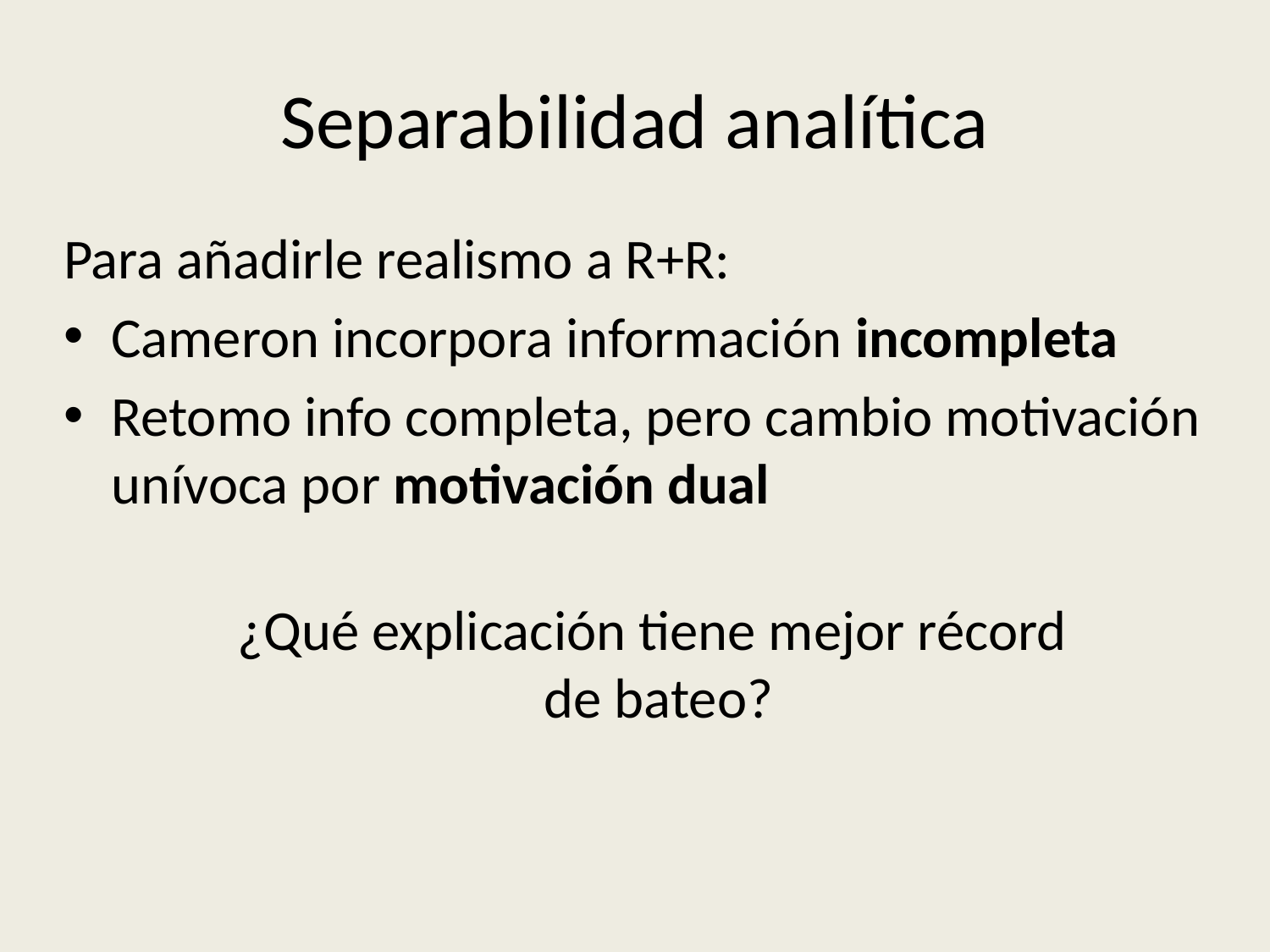

# Separabilidad analítica
Para añadirle realismo a R+R:
Cameron incorpora información incompleta
Retomo info completa, pero cambio motivación unívoca por motivación dual
¿Qué explicación tiene mejor récord
de bateo?